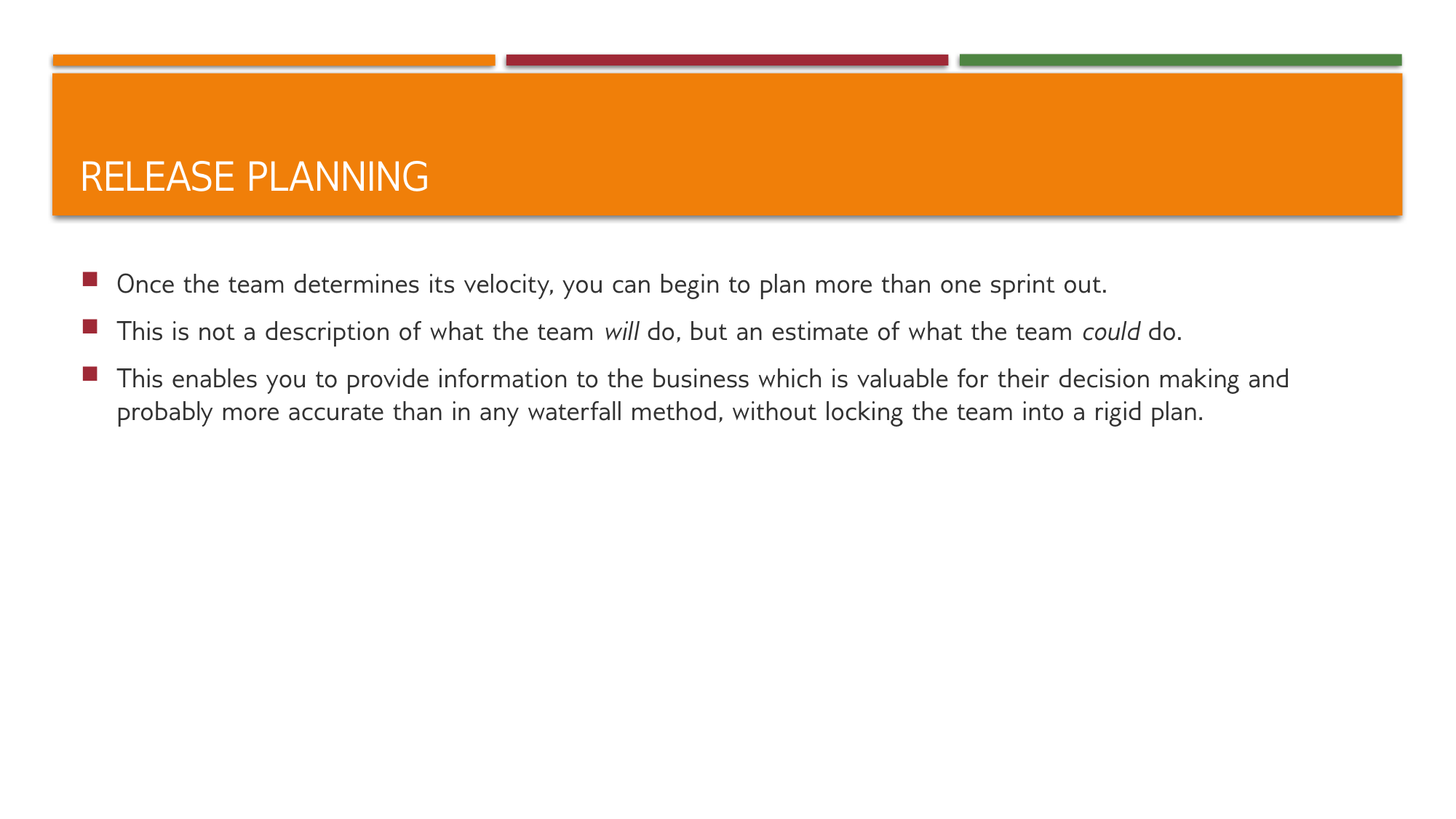

# Release planning
Once the team determines its velocity, you can begin to plan more than one sprint out.
This is not a description of what the team will do, but an estimate of what the team could do.
This enables you to provide information to the business which is valuable for their decision making and probably more accurate than in any waterfall method, without locking the team into a rigid plan.